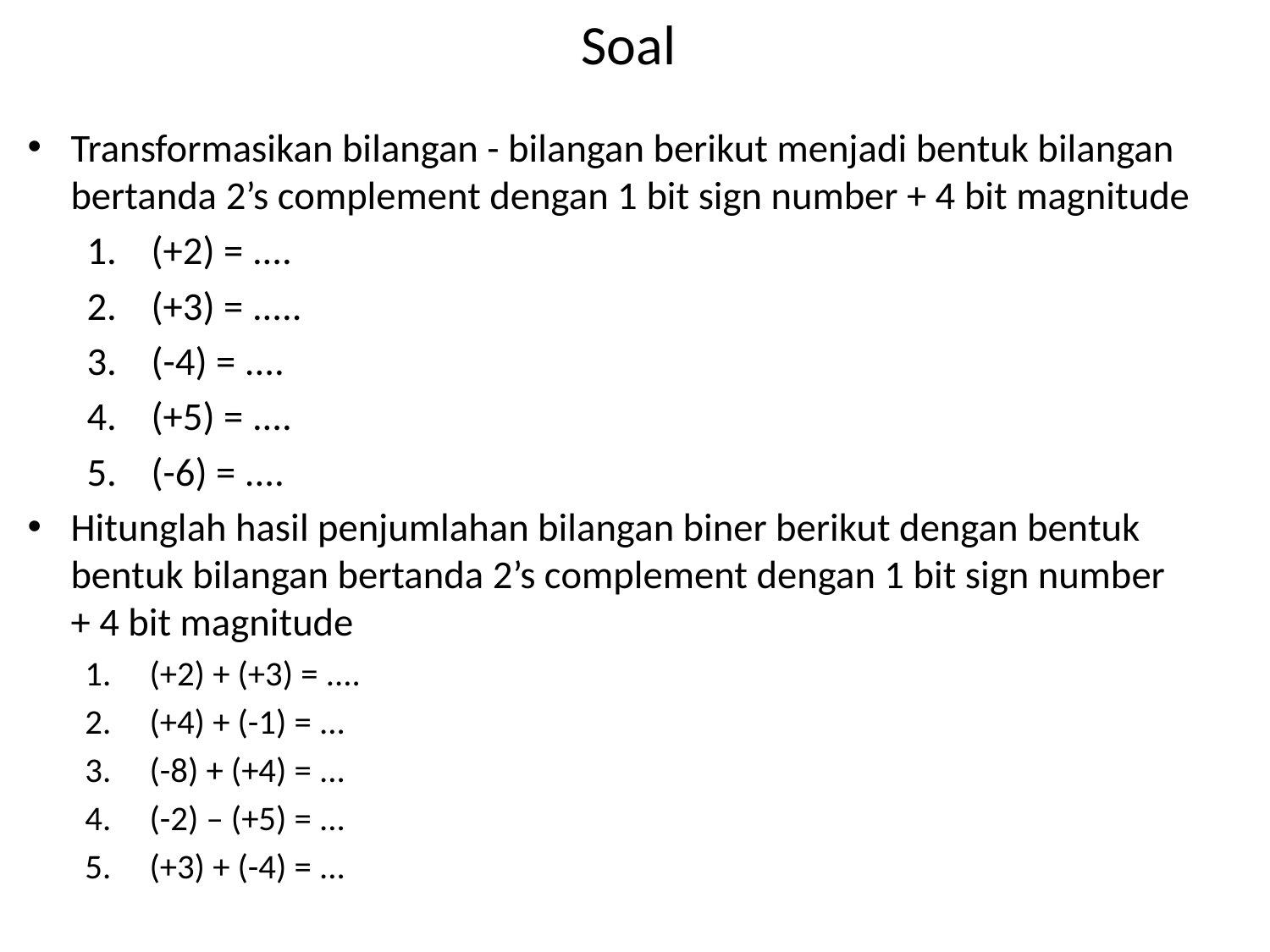

# Soal
Transformasikan bilangan - bilangan berikut menjadi bentuk bilangan bertanda 2’s complement dengan 1 bit sign number + 4 bit magnitude
(+2) = ....
(+3) = .....
(-4) = ....
(+5) = ....
(-6) = ....
Hitunglah hasil penjumlahan bilangan biner berikut dengan bentuk bentuk bilangan bertanda 2’s complement dengan 1 bit sign number + 4 bit magnitude
(+2) + (+3) = ....
(+4) + (-1) = ...
(-8) + (+4) = ...
(-2) – (+5) = ...
(+3) + (-4) = ...